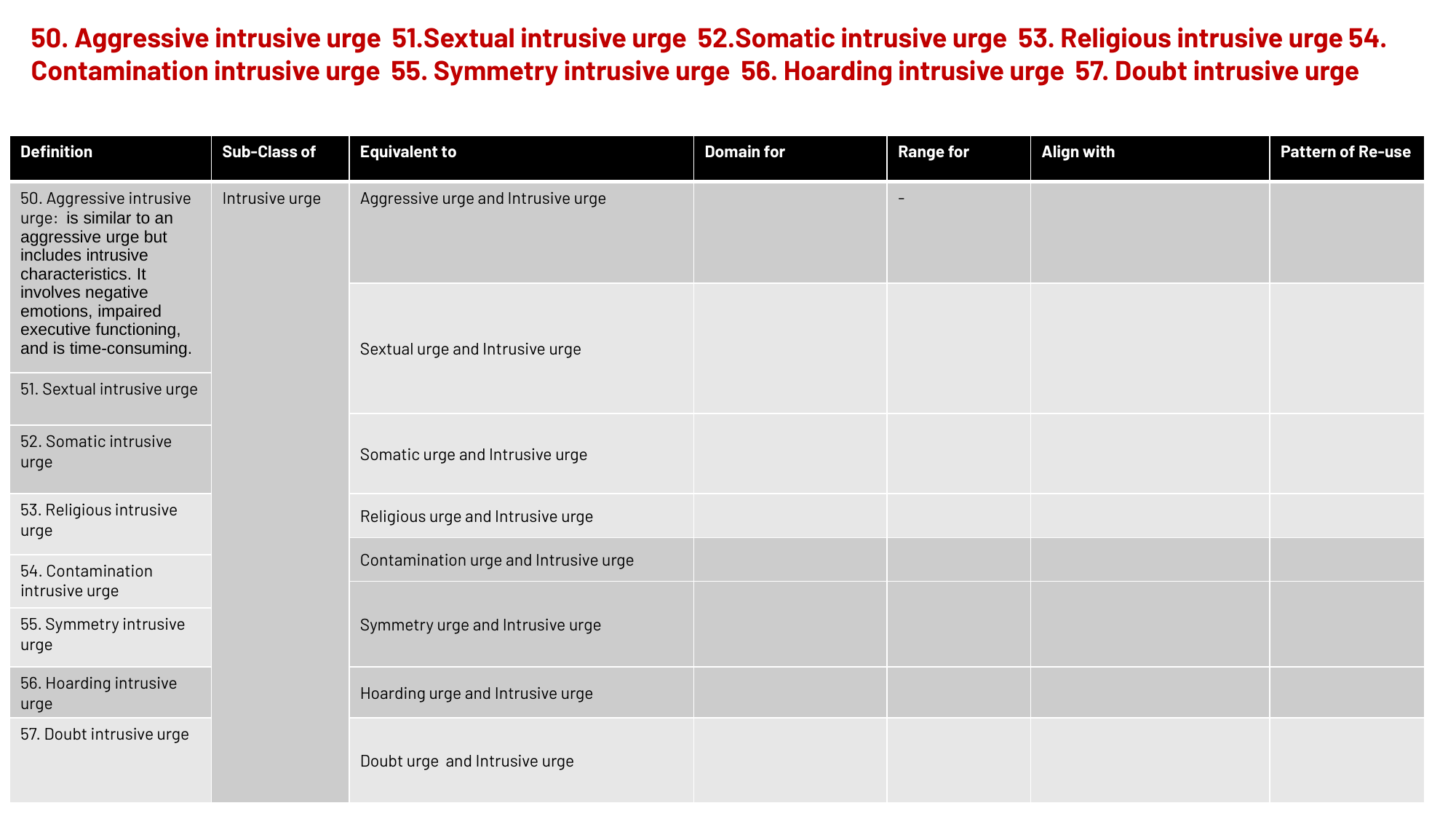

50. Aggressive intrusive urge  51.Sextual intrusive urge  52.Somatic intrusive urge  53. Religious intrusive urge 54. Contamination intrusive urge  55. Symmetry intrusive urge  56. Hoarding intrusive urge  57. Doubt intrusive urge

| Definition | Sub-Class of | Equivalent to | Domain for | Range for | Align with | Pattern of Re-use |
| --- | --- | --- | --- | --- | --- | --- |
| 50. Aggressive intrusive urge: is similar to an aggressive urge but includes intrusive characteristics. It involves negative emotions, impaired executive functioning, and is time-consuming. | Intrusive urge | Aggressive urge and Intrusive urge |  | - |  |  |
|  |  | Sextual urge and Intrusive urge |  |  |  |  |
| 51. Sextual intrusive urge |  |  |  |  |  |  |
|  |  | Somatic urge and Intrusive urge |  |  |  |  |
| 52. Somatic intrusive urge |  |  |  |  |  |  |
| 53. Religious intrusive urge |  | Religious urge and Intrusive urge |  |  |  |  |
|  |  | Contamination urge and Intrusive urge |  |  |  |  |
| 54. Contamination intrusive urge |  |  |  |  |  |  |
|  |  | Symmetry urge and Intrusive urge |  |  |  |  |
| 55. Symmetry intrusive urge |  |  |  |  |  |  |
| 56. Hoarding intrusive urge |  | Hoarding urge and Intrusive urge |  |  |  |  |
| 57. Doubt intrusive urge |  | Doubt urge and Intrusive urge |  |  |  |  |